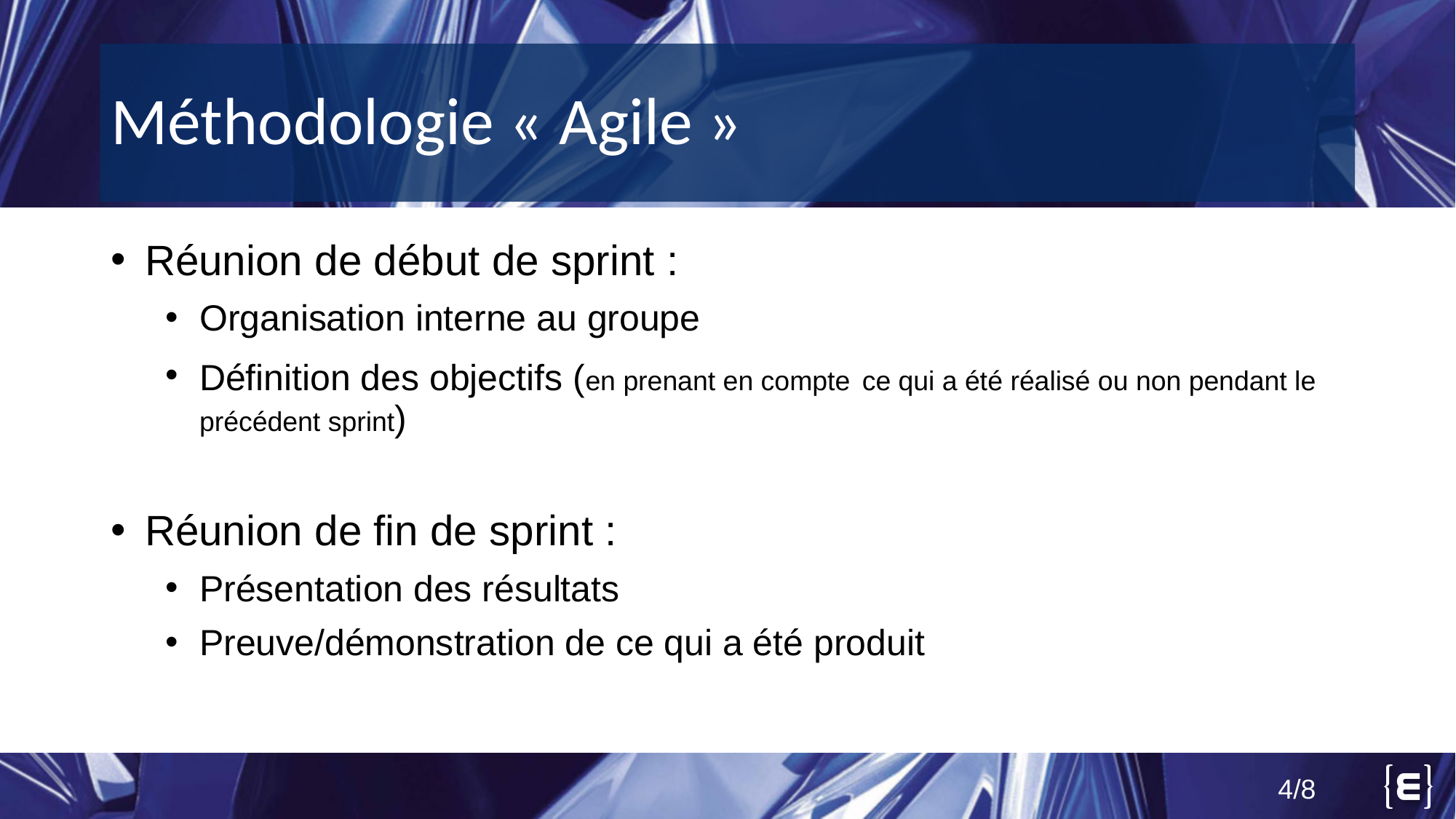

Méthodologie « Agile »
Réunion de début de sprint :
Organisation interne au groupe
Définition des objectifs (en prenant en compte ce qui a été réalisé ou non pendant le précédent sprint)

Réunion de fin de sprint :
Présentation des résultats
Preuve/démonstration de ce qui a été produit

4/8